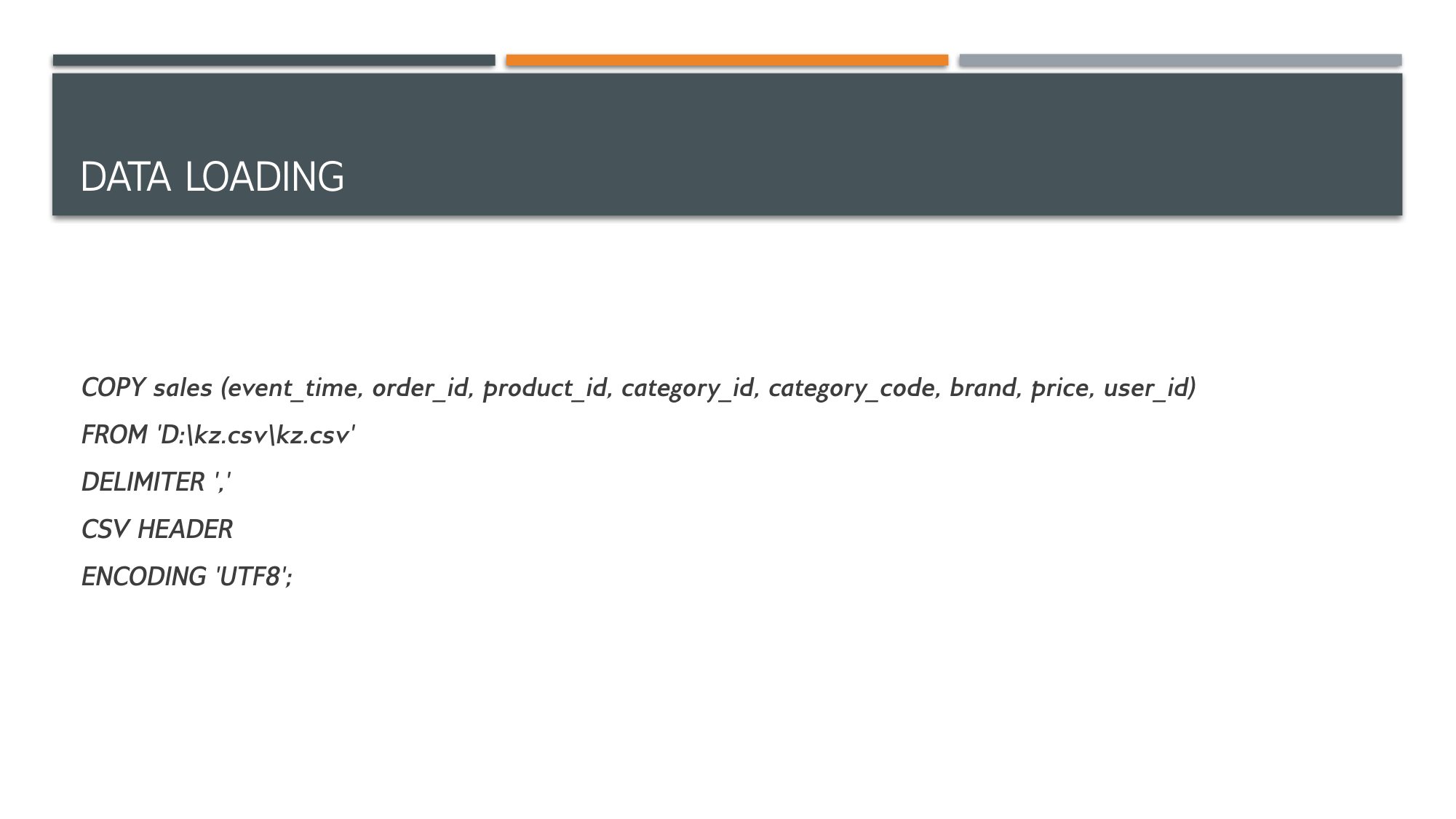

# DATA LOADING
COPY sales (event_time, order_id, product_id, category_id, category_code, brand, price, user_id)
FROM 'D:\kz.csv\kz.csv'
DELIMITER ','
CSV HEADER
ENCODING 'UTF8';